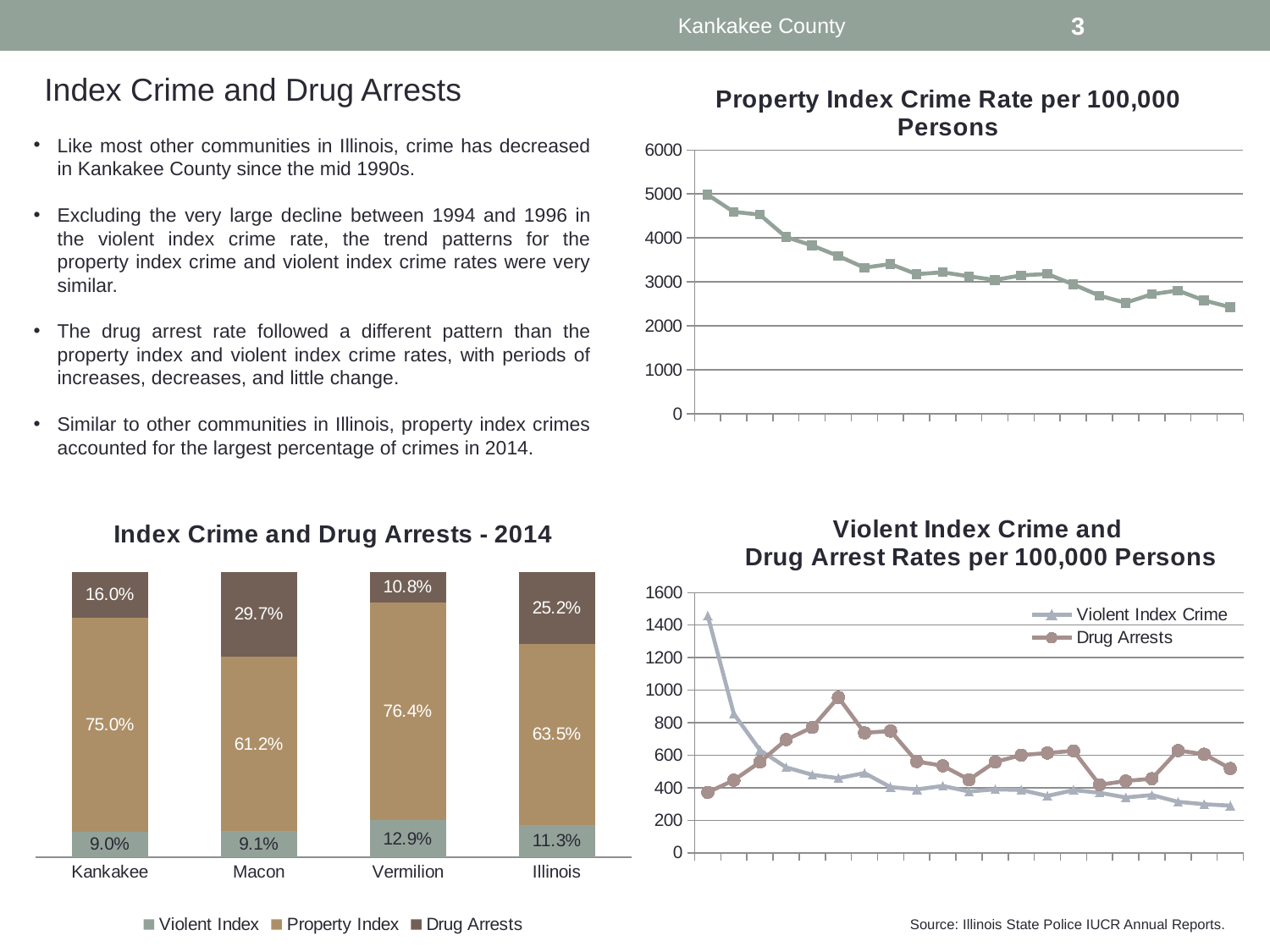

Kankakee County
3
Index Crime and Drug Arrests

### Chart: Property Index Crime Rate per 100,000 Persons

| Category |  |
|---|---|
| 1994 | 4985.5 |
| 1995 | 4594.6 |
| 1996 | 4530.9 |
| 1997 | 4021.3 |
| 1998 | 3829.5 |
| 1999 | 3591.0 |
| 2000 | 3324.3 |
| 2001 | 3406.1 |
| 2002 | 3176.3 |
| 2003 | 3218.5 |
| 2004 | 3127.1 |
| 2005 | 3044.0 |
| 2006 | 3148.3999999999996 |
| 2007 | 3180.4 |
| 2008 | 2943.5 |
| 2009 | 2687.7999999999997 |
| 2010 | 2525.1 |
| 2011 | 2719.1 |
| 2012 | 2804.4 |
| 2013 | 2579.6000000000004 |
| 2014 | 2426.0 |
Like most other communities in Illinois, crime has decreased in Kankakee County since the mid 1990s.

Excluding the very large decline between 1994 and 1996 in the violent index crime rate, the trend patterns for the property index crime and violent index crime rates were very similar.

The drug arrest rate followed a different pattern than the property index and violent index crime rates, with periods of increases, decreases, and little change.

Similar to other communities in Illinois, property index crimes accounted for the largest percentage of crimes in 2014.

### Chart: Index Crime and Drug Arrests - 2014

| Category | Violent Index | Property Index | Drug Arrests |
|---|---|---|---|
| Kankakee | 0.08967240421987785 | 0.7501388117712382 | 0.16018878400888395 |
| Macon | 0.0912232204561161 | 0.6120709513936881 | 0.2967058281501958 |
| Vermilion | 0.12890839275918814 | 0.7635765222161273 | 0.10751508502468458 |
| Illinois | 0.1130299111183366 | 0.6347820179025092 | 0.2521880709791542 |

### Chart: Violent Index Crime and
Drug Arrest Rates per 100,000 Persons

| Category |  |  |
|---|---|---|
| 1994 | 1457.7 | 371.5 |
| 1995 | 853.6999999999999 | 446.4 |
| 1996 | 631.5 | 558.2 |
| 1997 | 525.5 | 695.4 |
| 1998 | 479.6 | 771.1 |
| 1999 | 459.1 | 955.8 |
| 2000 | 490.20000000000005 | 737.7 |
| 2001 | 403.9 | 748.5 |
| 2002 | 389.79999999999995 | 561.4000000000001 |
| 2003 | 411.09999999999997 | 535.0 |
| 2004 | 376.59999999999997 | 449.79999999999995 |
| 2005 | 390.20000000000005 | 558.7 |
| 2006 | 386.3 | 600.6 |
| 2007 | 349.79999999999995 | 613.5 |
| 2008 | 385.2 | 626.7 |
| 2009 | 369.5 | 418.2 |
| 2010 | 340.2 | 441.6 |
| 2011 | 355.09999999999997 | 455.7 |
| 2012 | 313.5 | 628.8 |
| 2013 | 298.6 | 606.0999999999999 |
| 2014 | 290.09999999999997 | 518.1 |
Source: Illinois State Police IUCR Annual Reports.